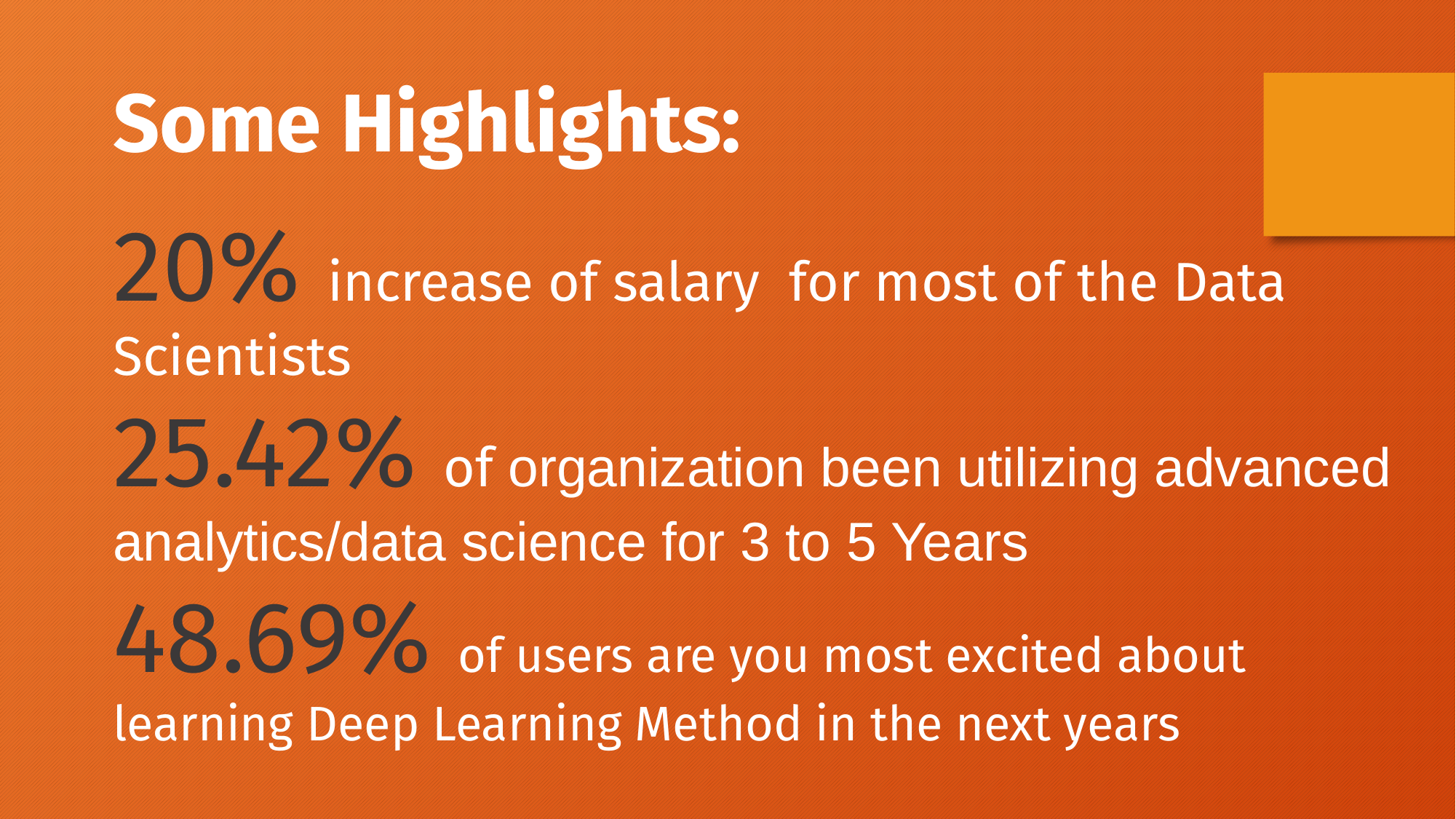

Some Highlights:

20% increase of salary  for most of the Data Scientists
25.42% of organization been utilizing advanced analytics/data science for 3 to 5 Years
48.69% of users are you most excited about learning Deep Learning Method in the next years